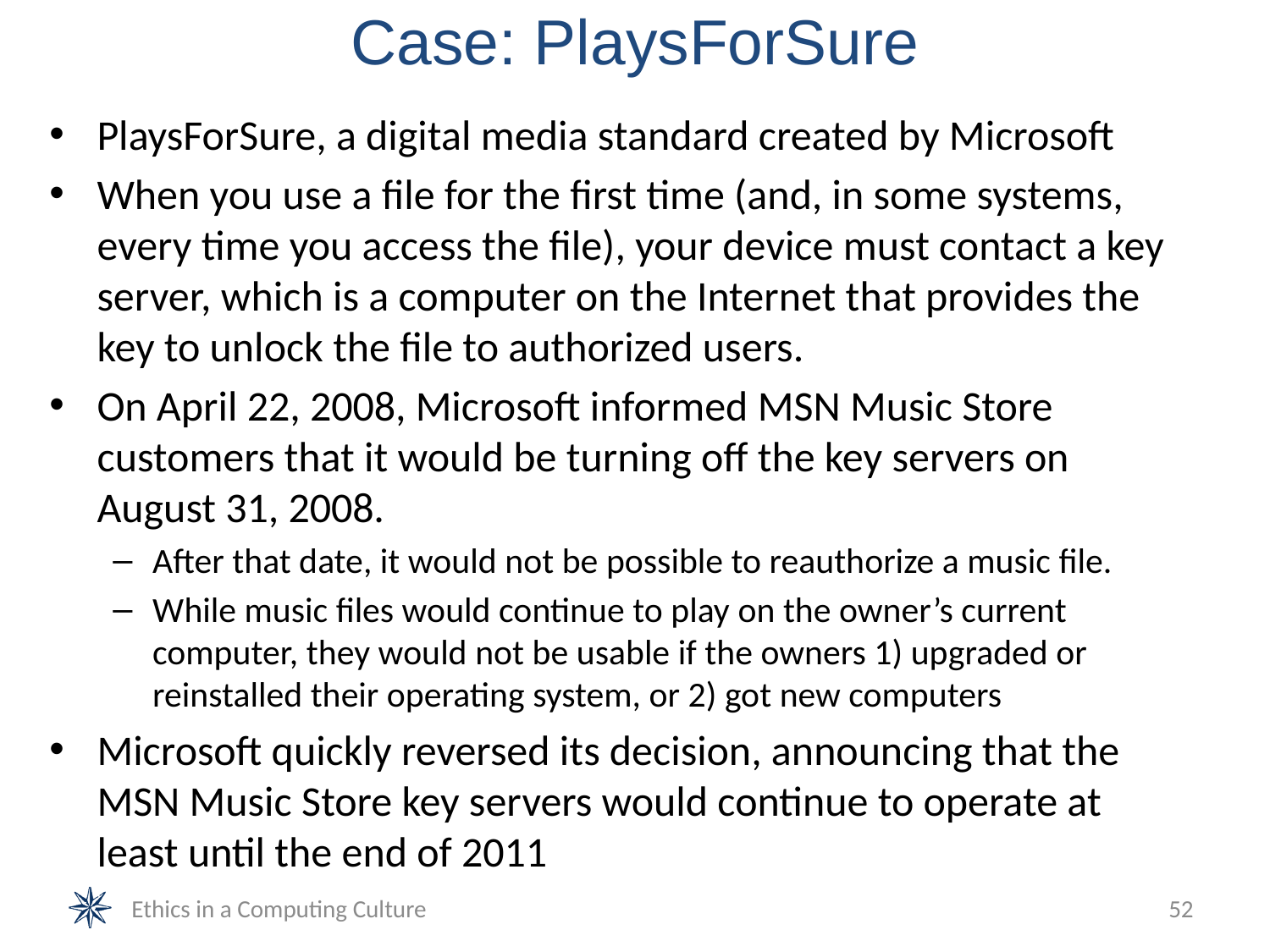

# Case: PlaysForSure
PlaysForSure, a digital media standard created by Microsoft
When you use a file for the first time (and, in some systems, every time you access the file), your device must contact a key server, which is a computer on the Internet that provides the key to unlock the file to authorized users.
On April 22, 2008, Microsoft informed MSN Music Store customers that it would be turning off the key servers on August 31, 2008.
After that date, it would not be possible to reauthorize a music file.
While music files would continue to play on the owner’s current computer, they would not be usable if the owners 1) upgraded or reinstalled their operating system, or 2) got new computers
Microsoft quickly reversed its decision, announcing that the MSN Music Store key servers would continue to operate at least until the end of 2011
Ethics in a Computing Culture
52